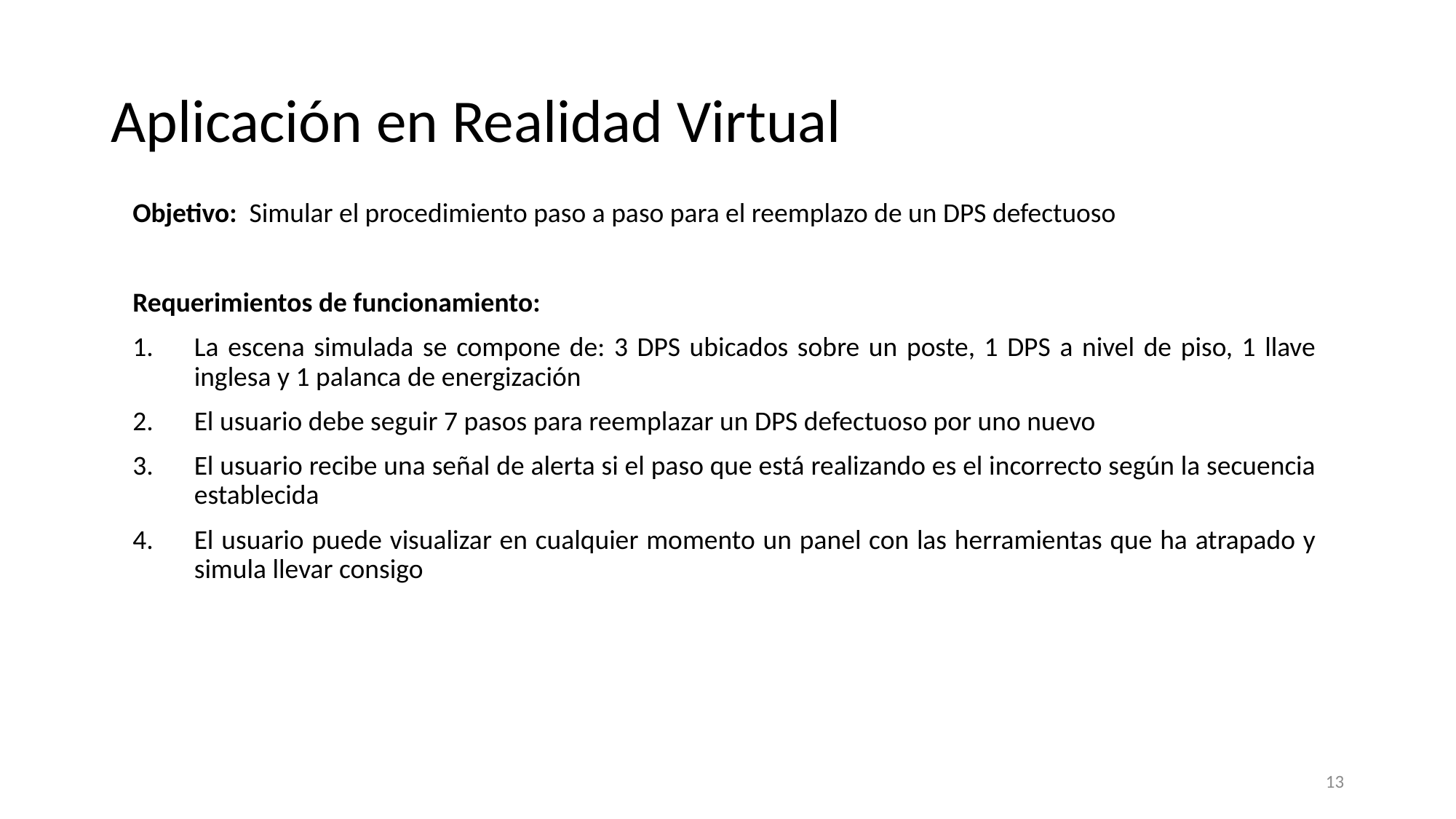

# Aplicación en Realidad Virtual
Objetivo:  Simular el procedimiento paso a paso para el reemplazo de un DPS defectuoso

Requerimientos de funcionamiento:
La escena simulada se compone de: 3 DPS ubicados sobre un poste, 1 DPS a nivel de piso, 1 llave inglesa y 1 palanca de energización
El usuario debe seguir 7 pasos para reemplazar un DPS defectuoso por uno nuevo
El usuario recibe una señal de alerta si el paso que está realizando es el incorrecto según la secuencia establecida
El usuario puede visualizar en cualquier momento un panel con las herramientas que ha atrapado y simula llevar consigo

13